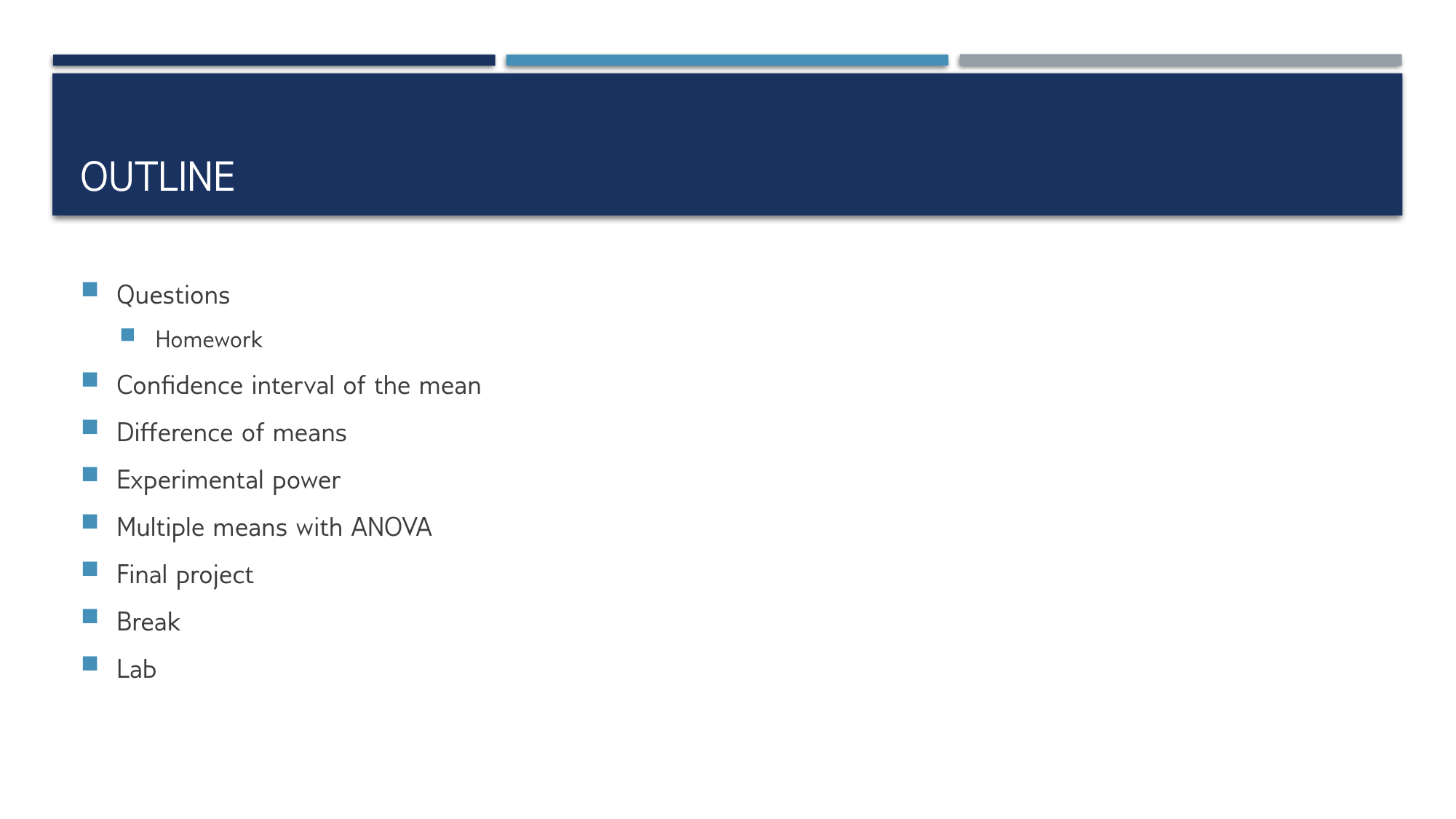

# Outline
Questions
Homework
Confidence interval of the mean
Difference of means
Experimental power
Multiple means with ANOVA
Final project
Break
Lab